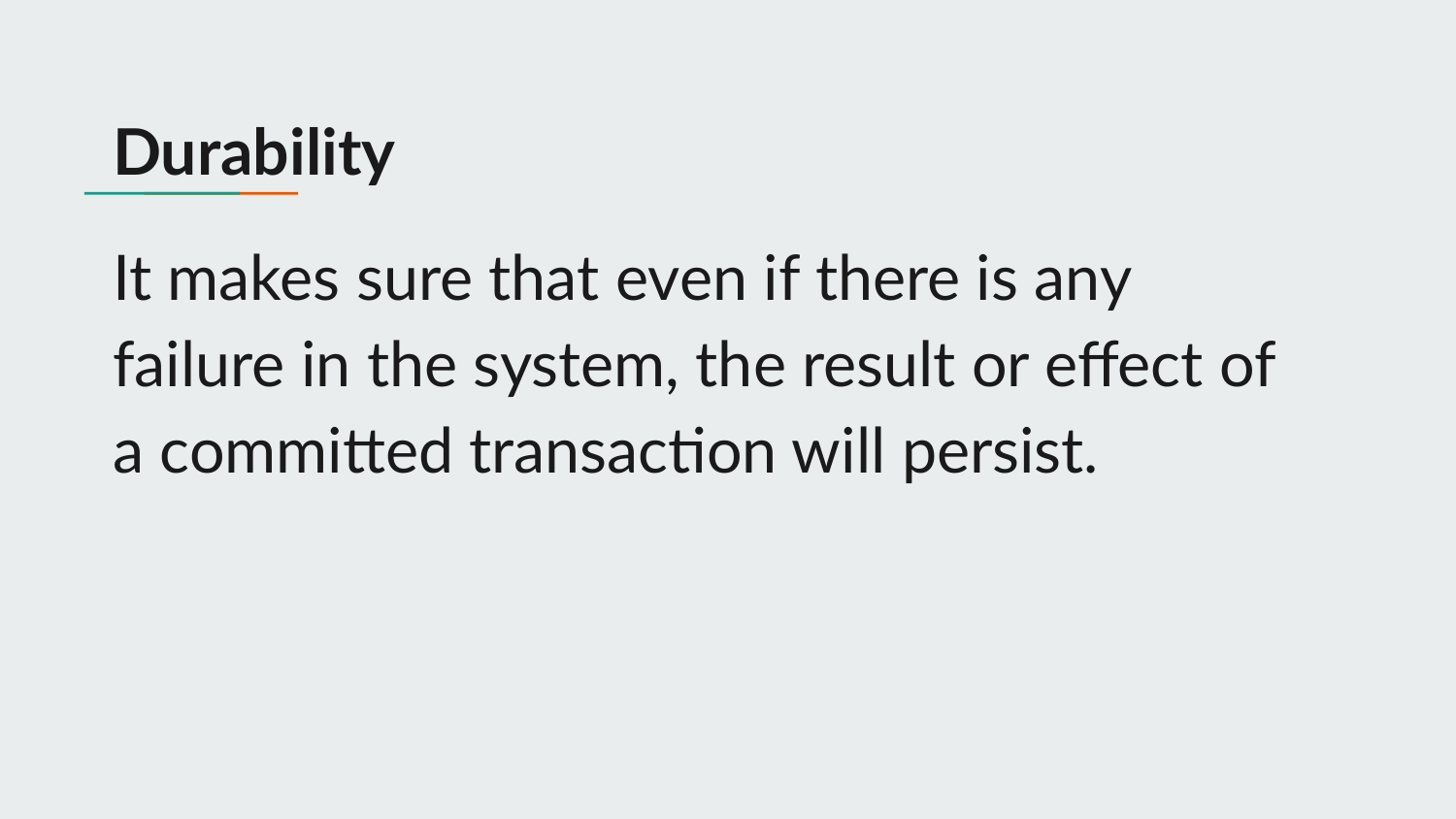

# Durability

It makes sure that even if there is any failure in the system, the result or effect of a committed transaction will persist.